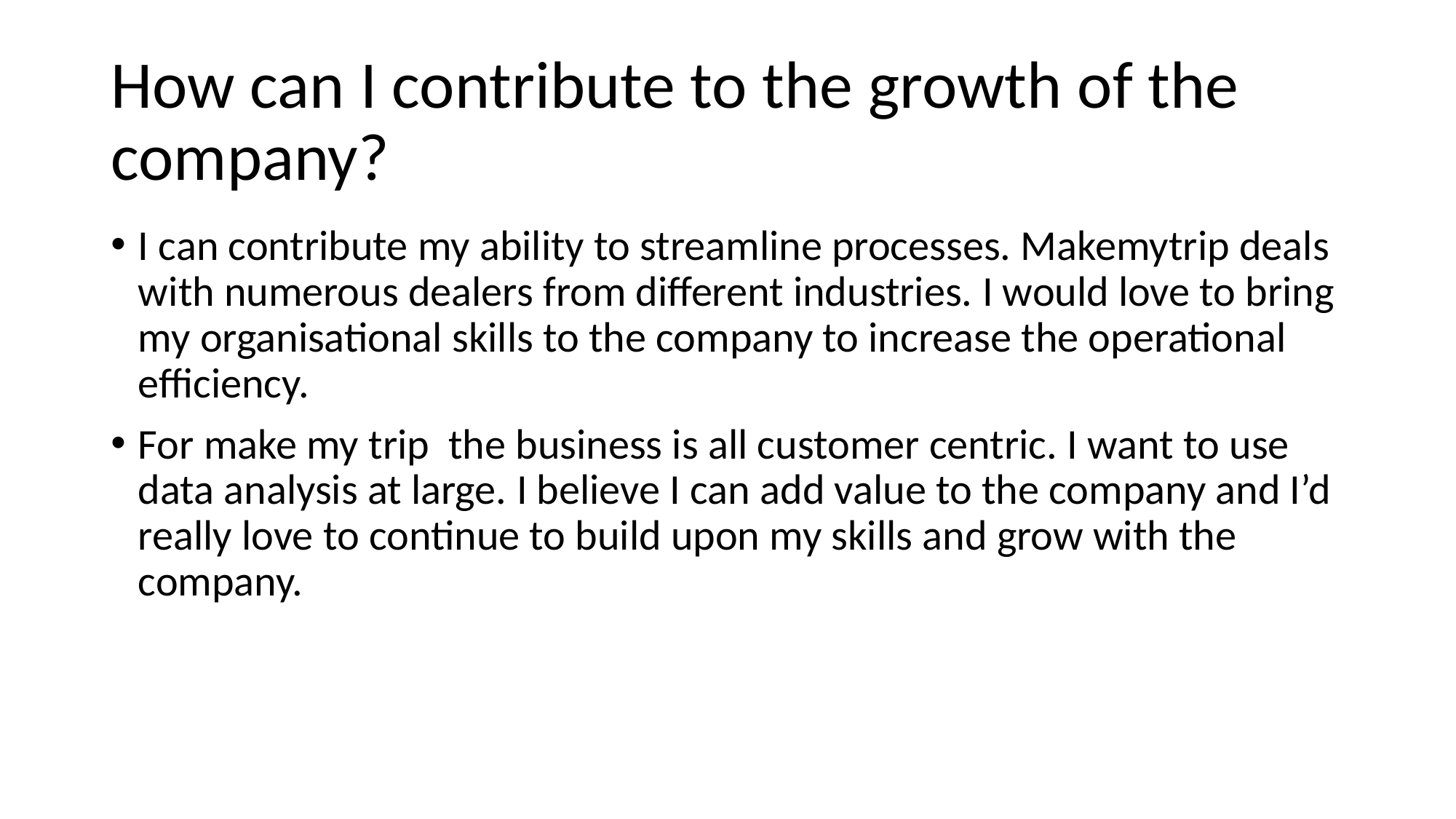

# How can I contribute to the growth of the company?
I can contribute my ability to streamline processes. Makemytrip deals with numerous dealers from different industries. I would love to bring my organisational skills to the company to increase the operational efficiency.
For make my trip  the business is all customer centric. I want to use data analysis at large. I believe I can add value to the company and I’d really love to continue to build upon my skills and grow with the company.